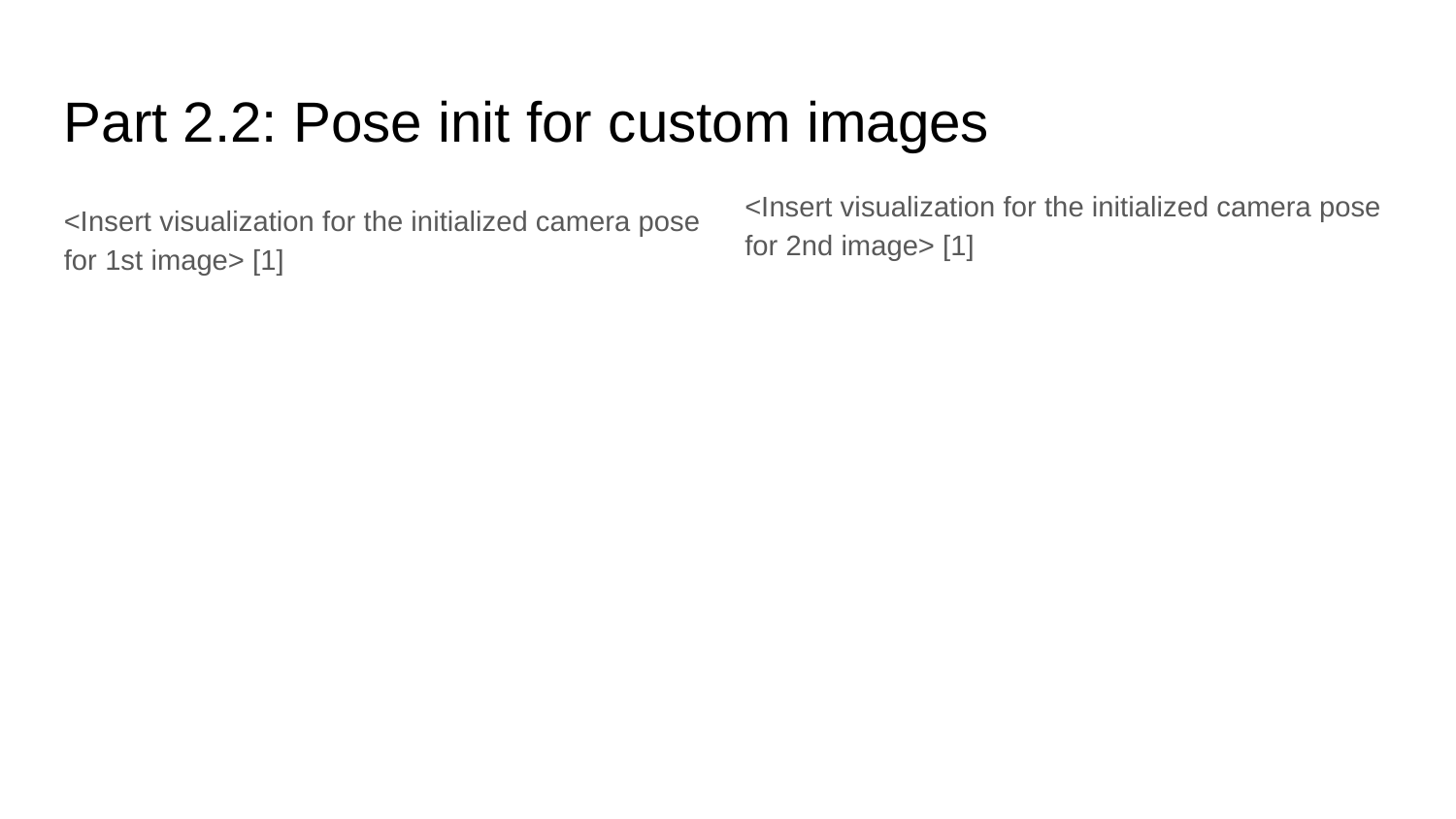

Part 2.2: Pose init for custom images
<Insert visualization for the initialized camera pose for 1st image> [1]
<Insert visualization for the initialized camera pose for 2nd image> [1]